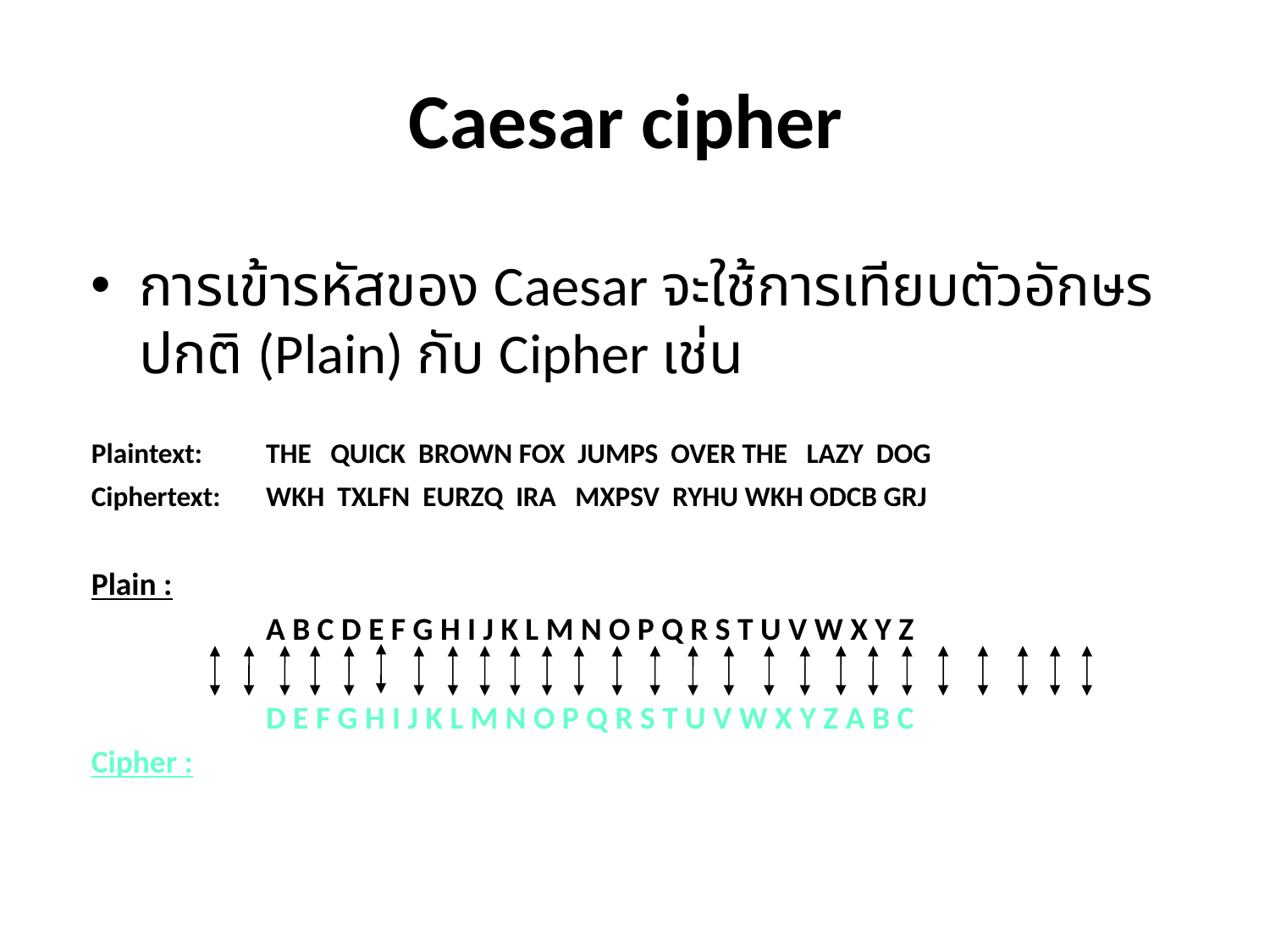

# Caesar cipher
การเข้ารหัสของ Caesar จะใช้การเทียบตัวอักษรปกติ (Plain) กับ Cipher เช่น

Plaintext:  	THE   QUICK  BROWN FOX  JUMPS  OVER THE   LAZY  DOG
Ciphertext: 	WKH  TXLFN  EURZQ  IRA   MXPSV  RYHU WKH ODCB GRJ

Plain :
		A B C D E F G H I J K L M N O P Q R S T U V W X Y Z

		D E F G H I J K L M N O P Q R S T U V W X Y Z A B C
Cipher :